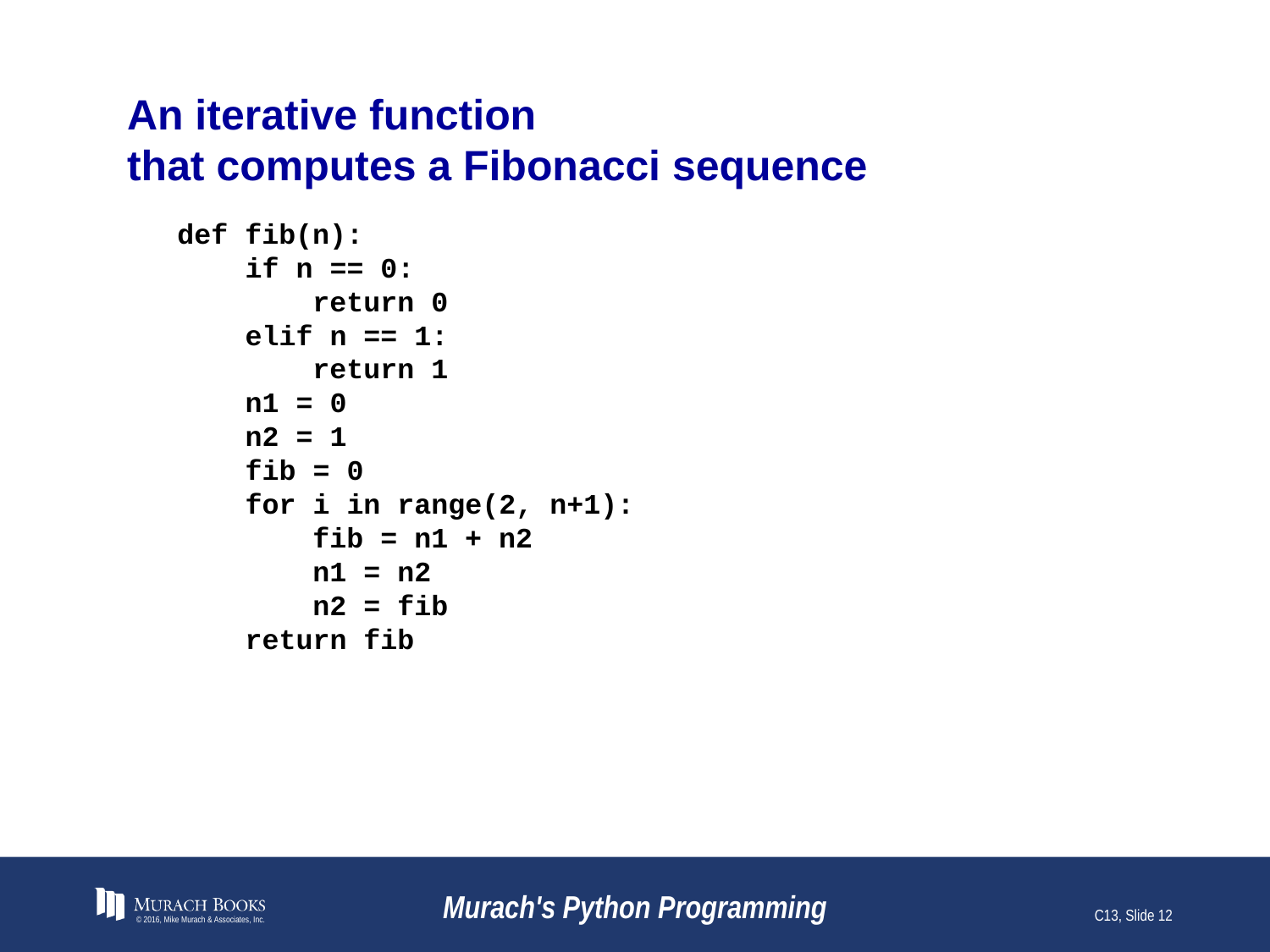

# An iterative function that computes a Fibonacci sequence
def fib(n):
    if n == 0:
        return 0
    elif n == 1:
        return 1
    n1 = 0
    n2 = 1
    fib = 0
    for i in range(2, n+1):
        fib = n1 + n2
        n1 = n2
        n2 = fib
    return fib

© 2016, Mike Murach & Associates, Inc.
Murach's Python Programming

C13, Slide 12